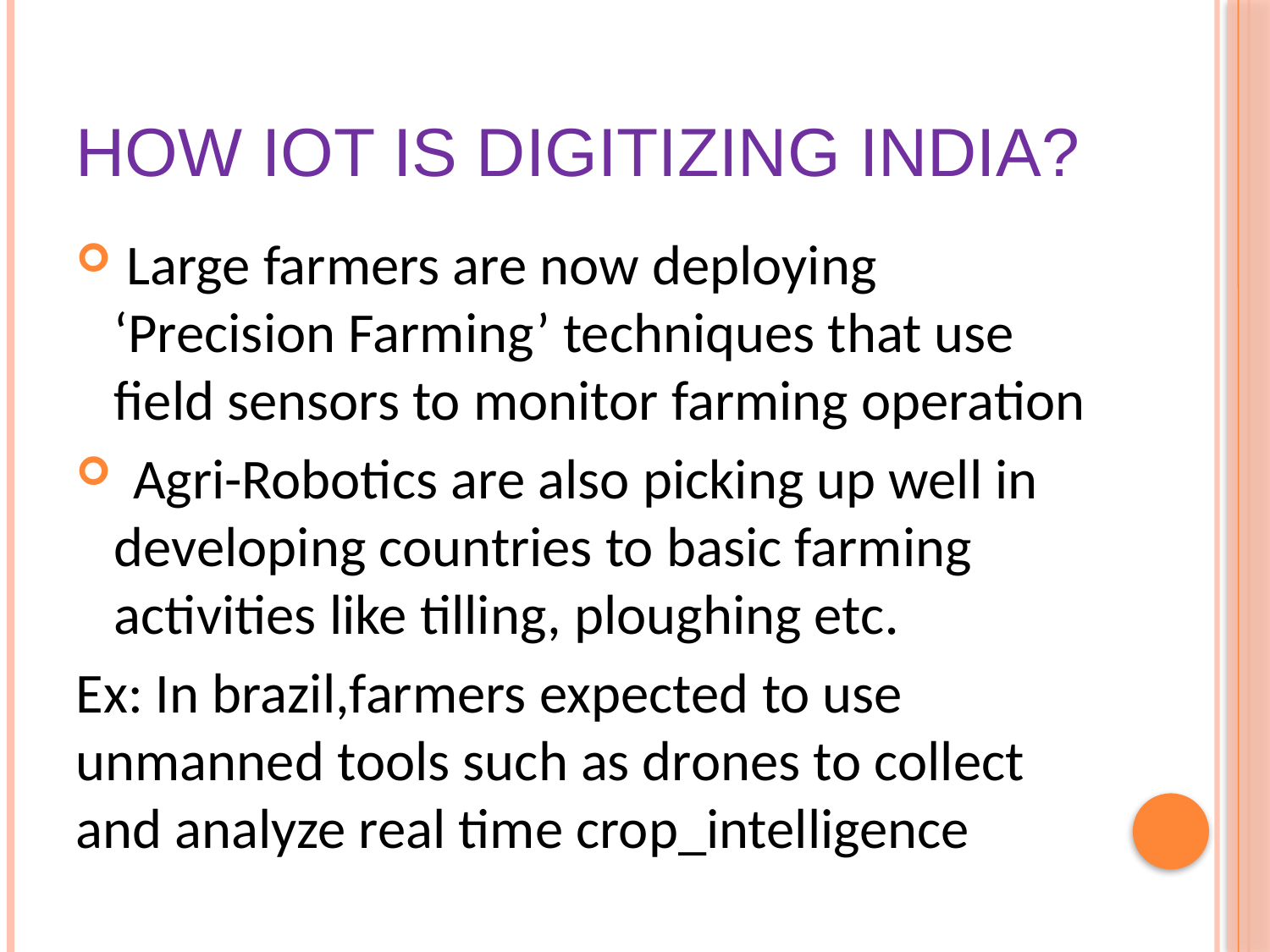

# How IoT Is Digitizing India?
 Large farmers are now deploying ‘Precision Farming’ techniques that use field sensors to monitor farming operation
 Agri-Robotics are also picking up well in developing countries to basic farming activities like tilling, ploughing etc.
Ex: In brazil,farmers expected to use unmanned tools such as drones to collect and analyze real time crop_intelligence